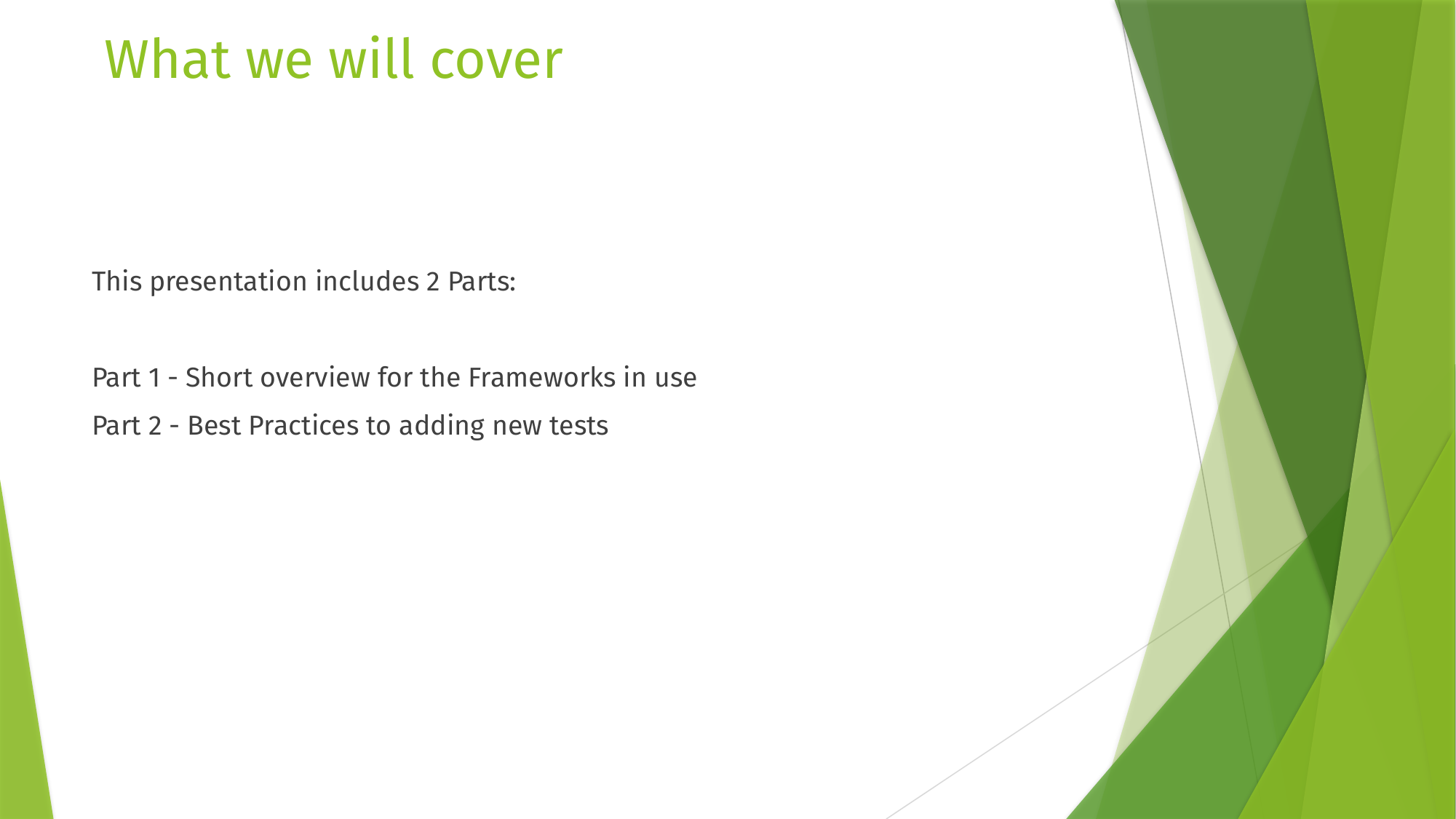

# What we will cover
This presentation includes 2 Parts:

Part 1 - Short overview for the Frameworks in use
Part 2 - Best Practices to adding new tests